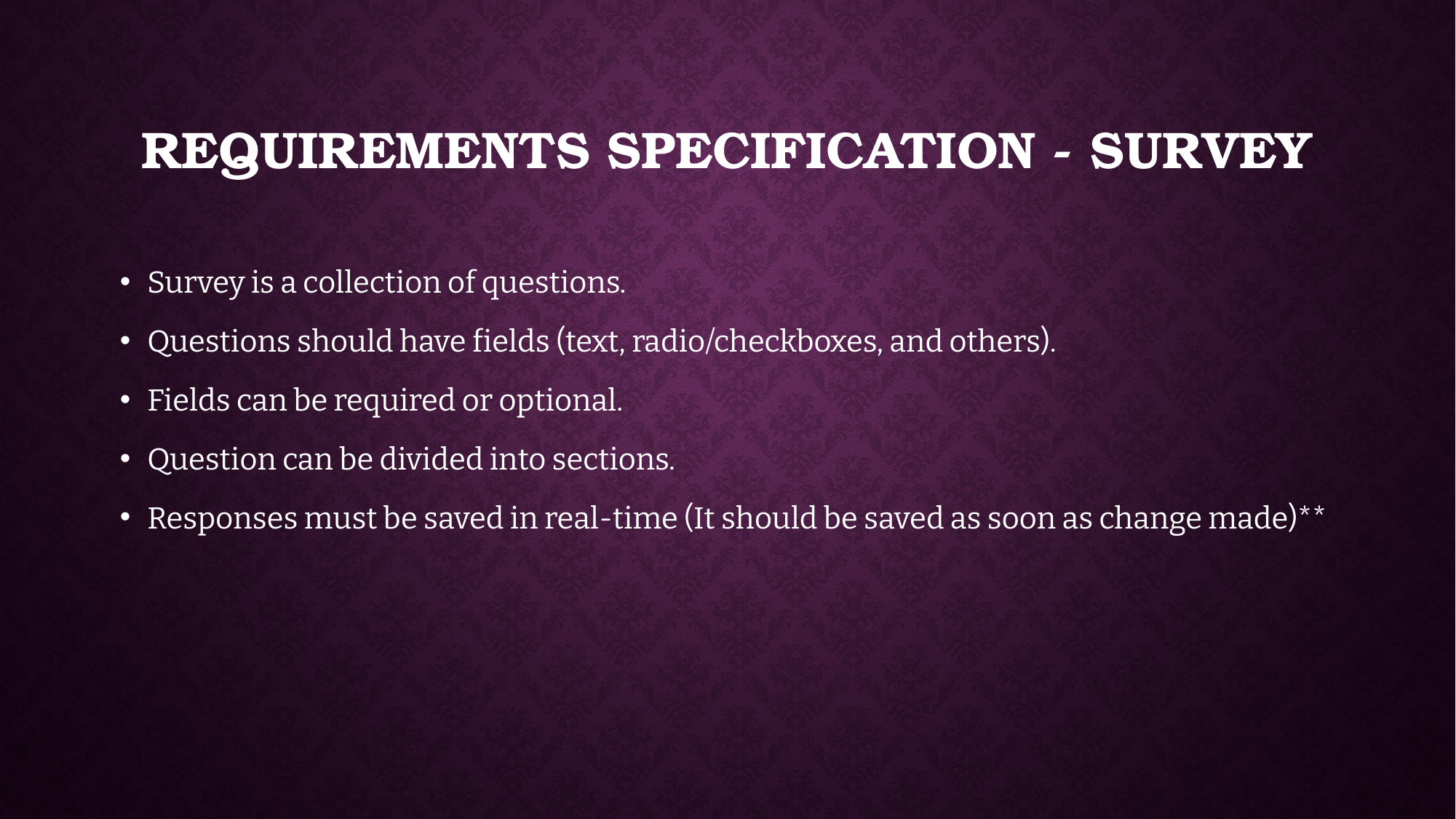

# Requirements Specification - Survey
Survey is a collection of questions.
Questions should have fields (text, radio/checkboxes, and others).
Fields can be required or optional.
Question can be divided into sections.
Responses must be saved in real-time (It should be saved as soon as change made)**